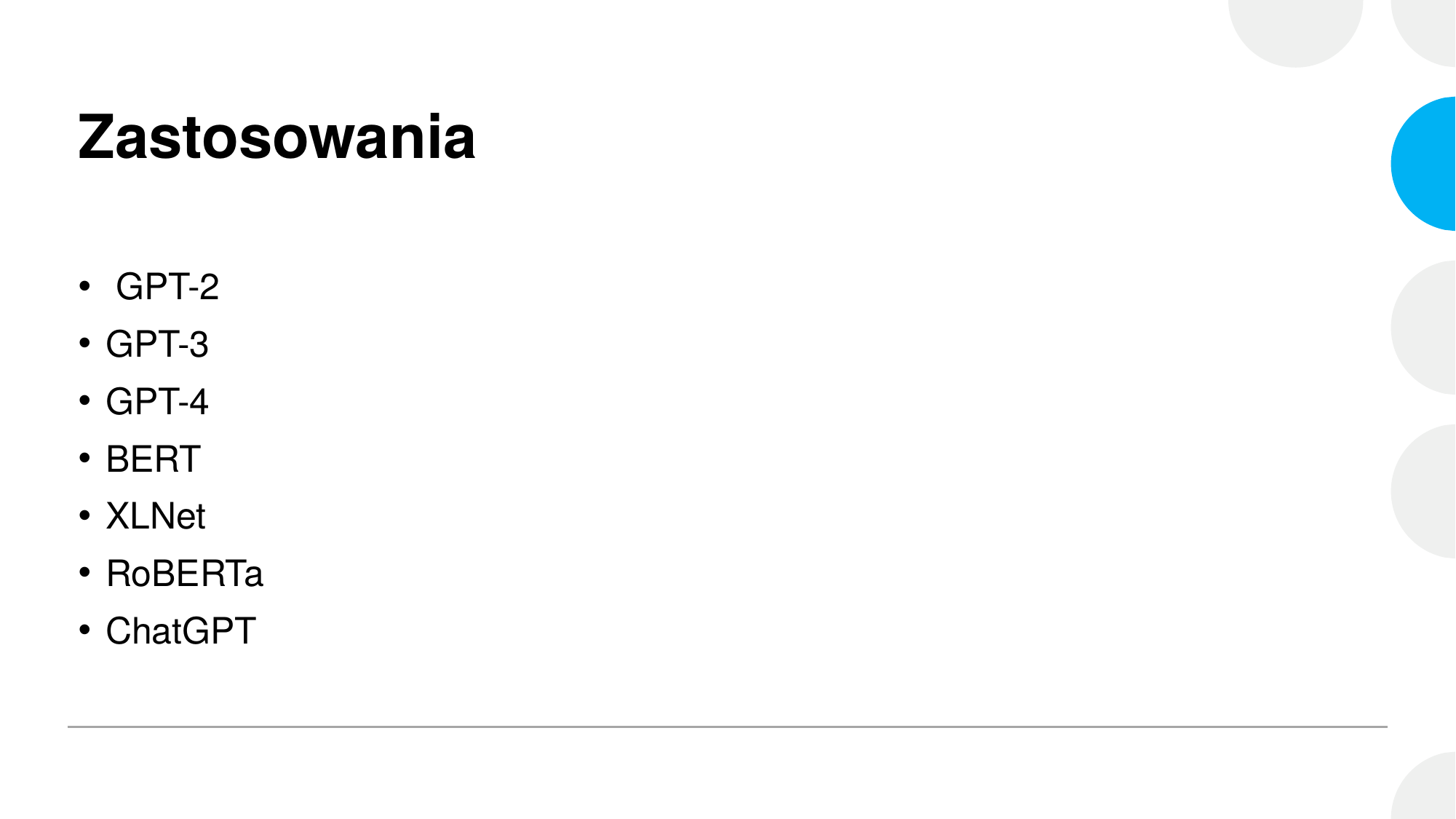

# Zastosowania
 GPT-2
GPT-3
GPT-4
BERT
XLNet
RoBERTa
ChatGPT